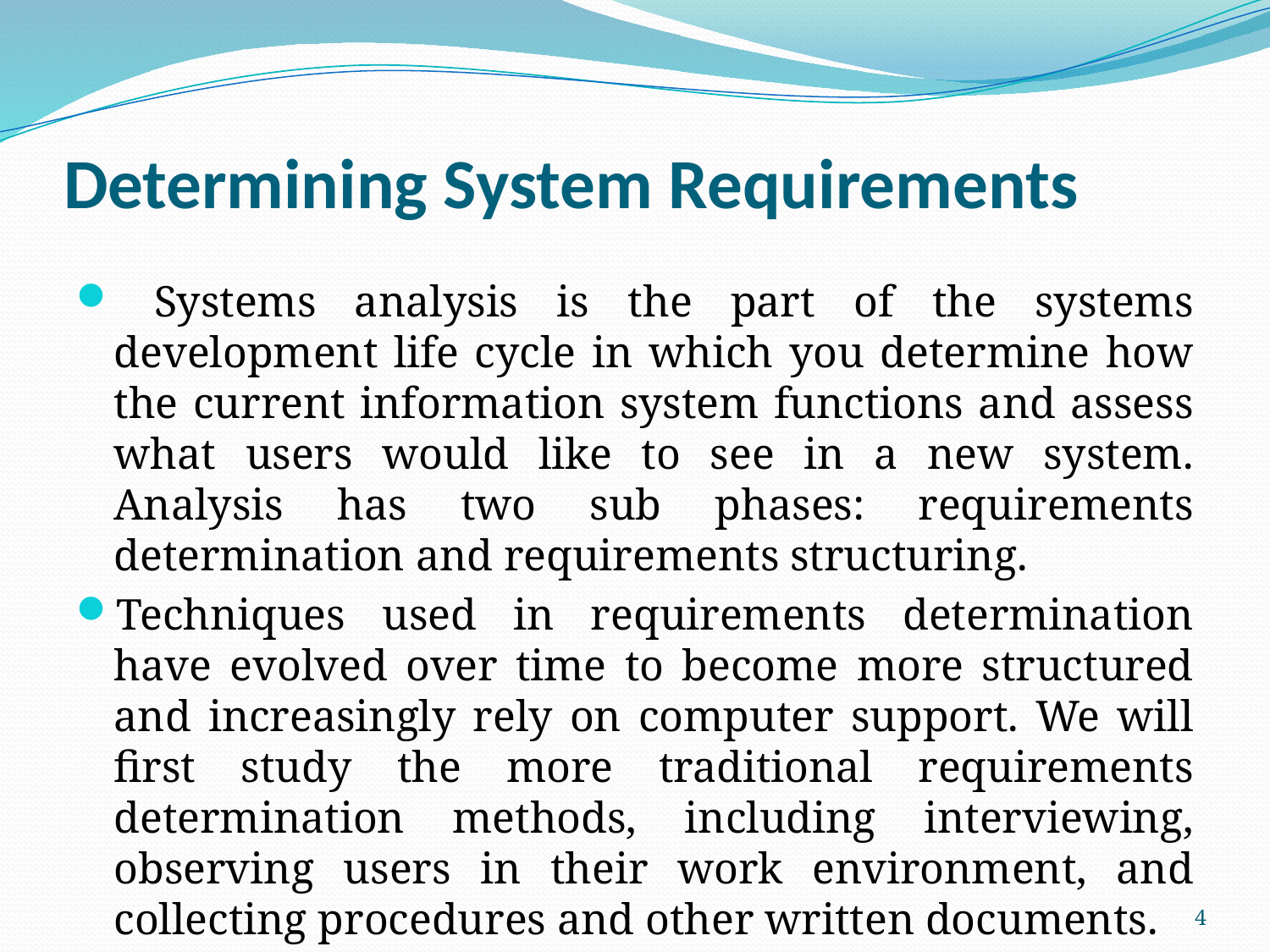

# Determining System Requirements
 Systems analysis is the part of the systems development life cycle in which you determine how the current information system functions and assess what users would like to see in a new system. Analysis has two sub phases: requirements determination and requirements structuring.
Techniques used in requirements determination have evolved over time to become more structured and increasingly rely on computer support. We will first study the more traditional requirements determination methods, including interviewing, observing users in their work environment, and collecting procedures and other written documents.
4